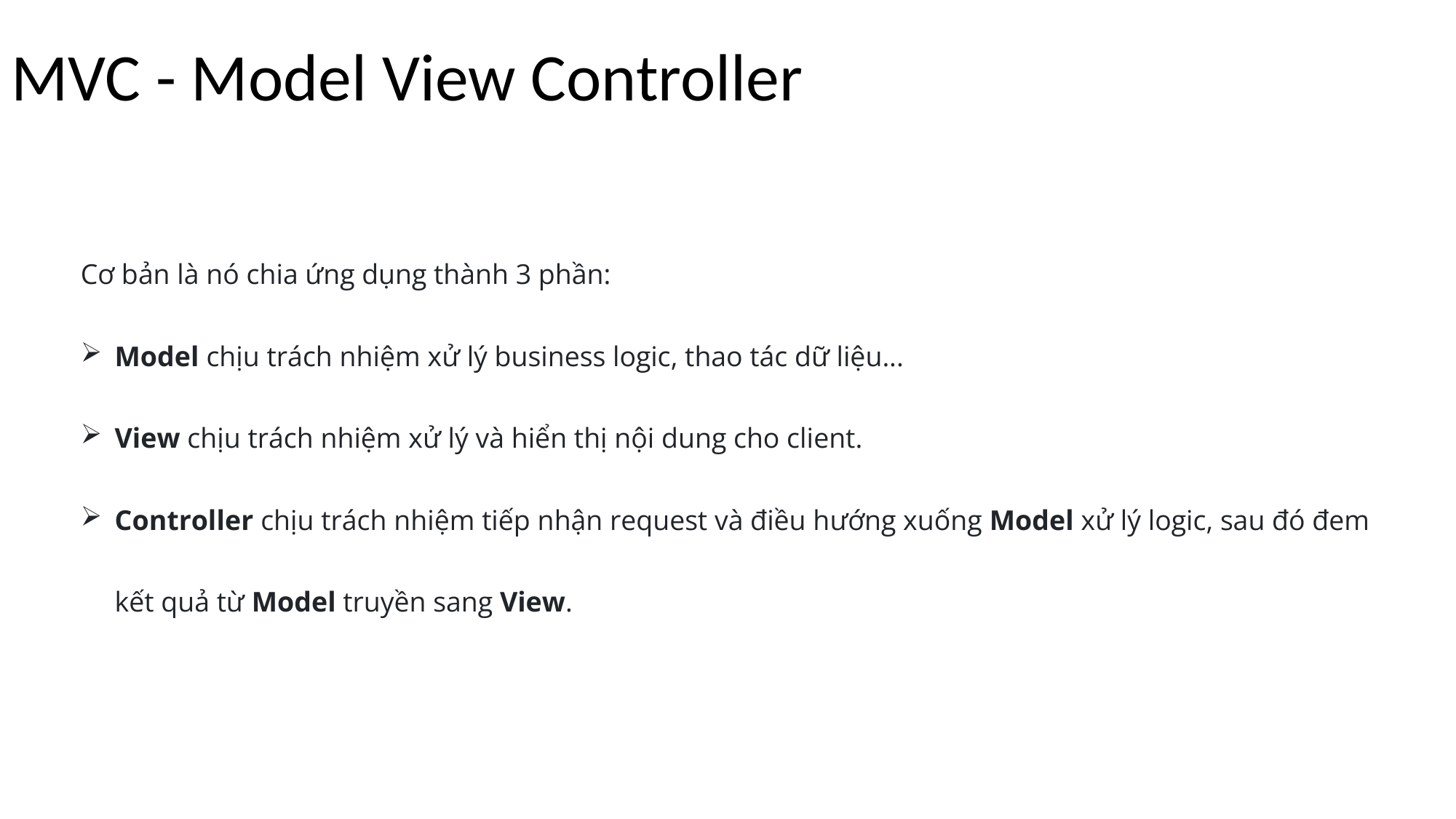

# MVC - Model View Controller
Cơ bản là nó chia ứng dụng thành 3 phần:
Model chịu trách nhiệm xử lý business logic, thao tác dữ liệu...
View chịu trách nhiệm xử lý và hiển thị nội dung cho client.
Controller chịu trách nhiệm tiếp nhận request và điều hướng xuống Model xử lý logic, sau đó đem kết quả từ Model truyền sang View.